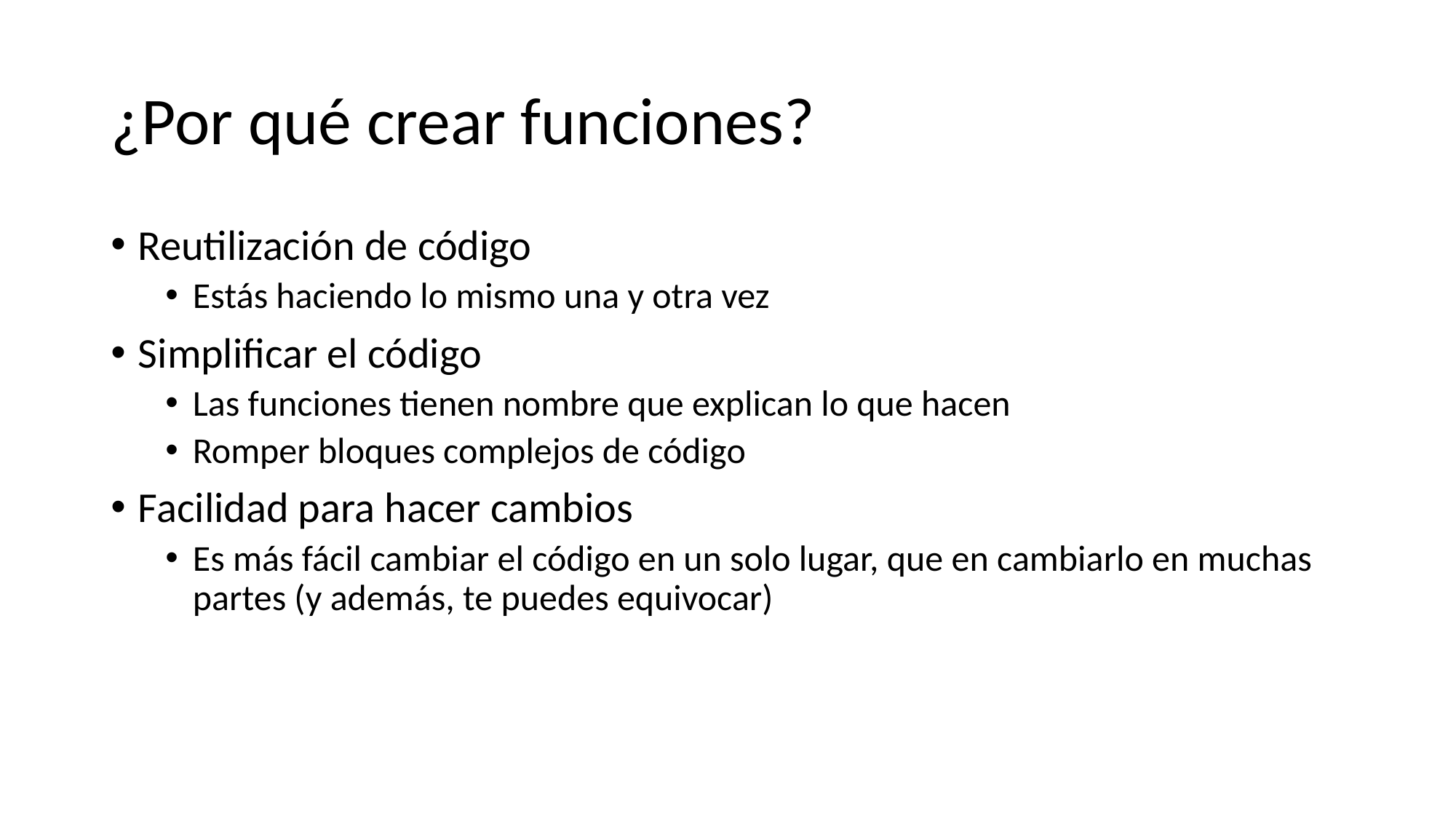

# ¿Por qué crear funciones?
Reutilización de código
Estás haciendo lo mismo una y otra vez
Simplificar el código
Las funciones tienen nombre que explican lo que hacen
Romper bloques complejos de código
Facilidad para hacer cambios
Es más fácil cambiar el código en un solo lugar, que en cambiarlo en muchas partes (y además, te puedes equivocar)